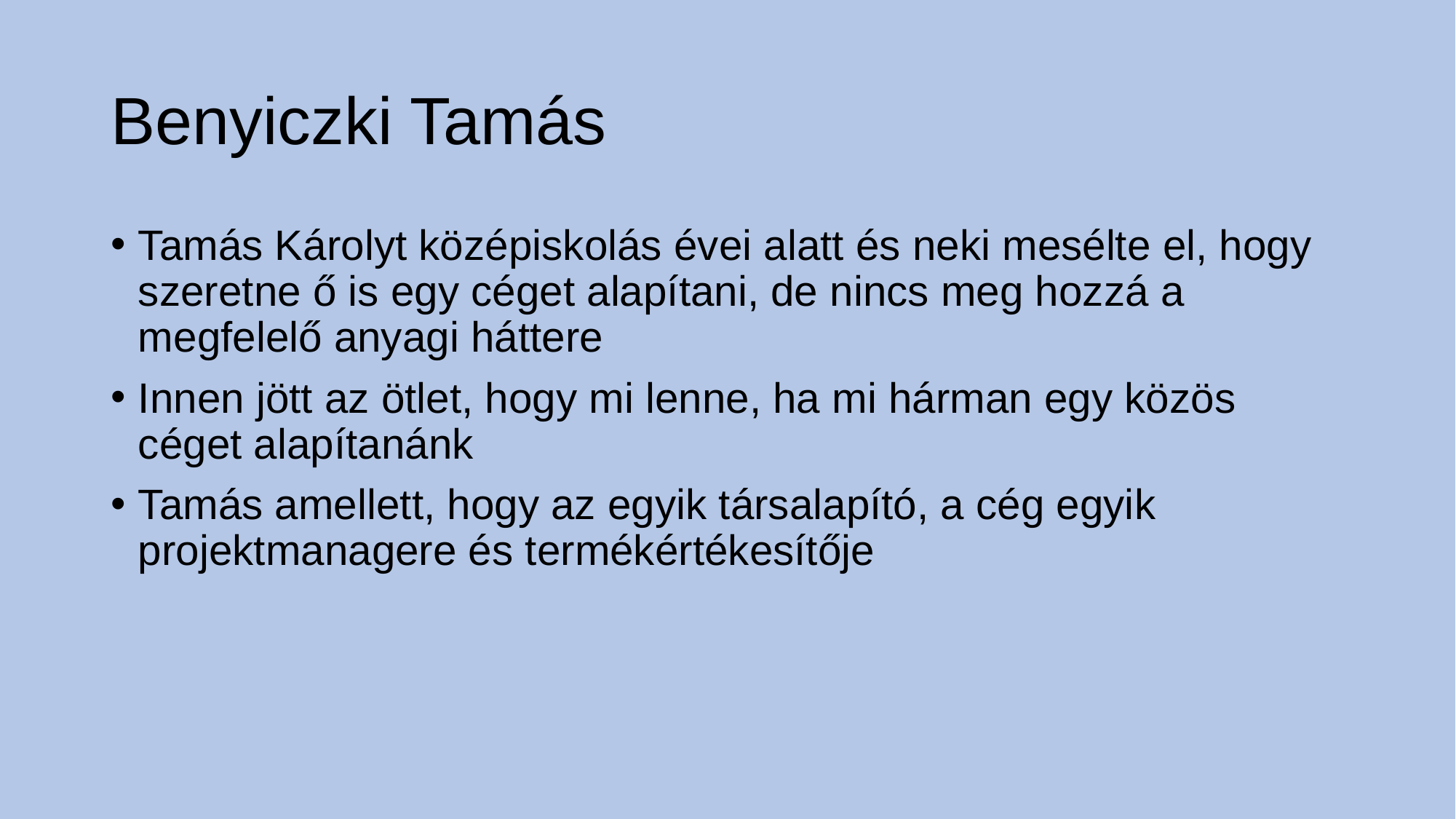

# Benyiczki Tamás
Tamás Károlyt középiskolás évei alatt és neki mesélte el, hogy szeretne ő is egy céget alapítani, de nincs meg hozzá a megfelelő anyagi háttere
Innen jött az ötlet, hogy mi lenne, ha mi hárman egy közös céget alapítanánk
Tamás amellett, hogy az egyik társalapító, a cég egyik projektmanagere és termékértékesítője